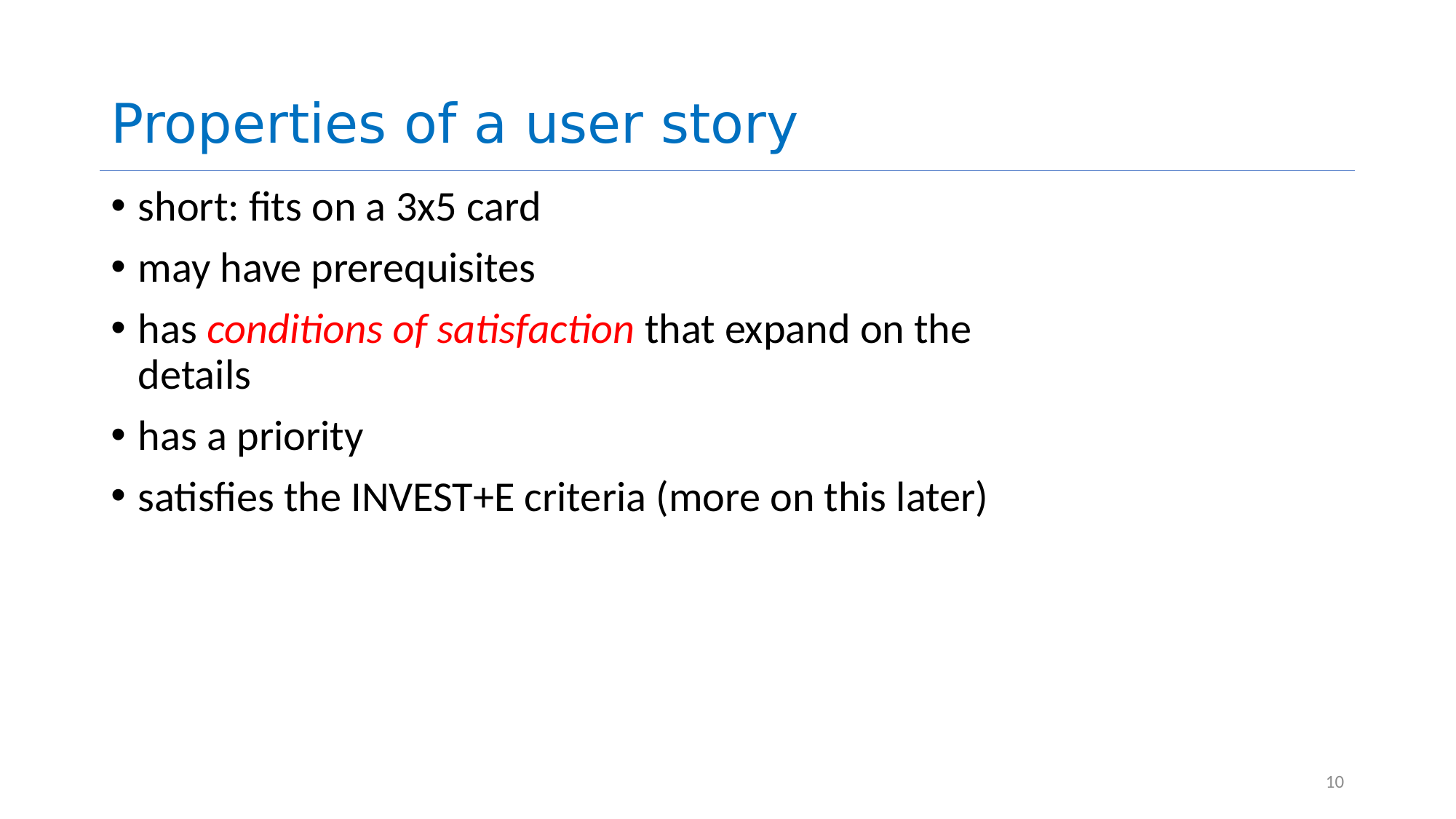

# Properties of a user story
short: fits on a 3x5 card
may have prerequisites
has conditions of satisfaction that expand on the details
has a priority
satisfies the INVEST+E criteria (more on this later)

10